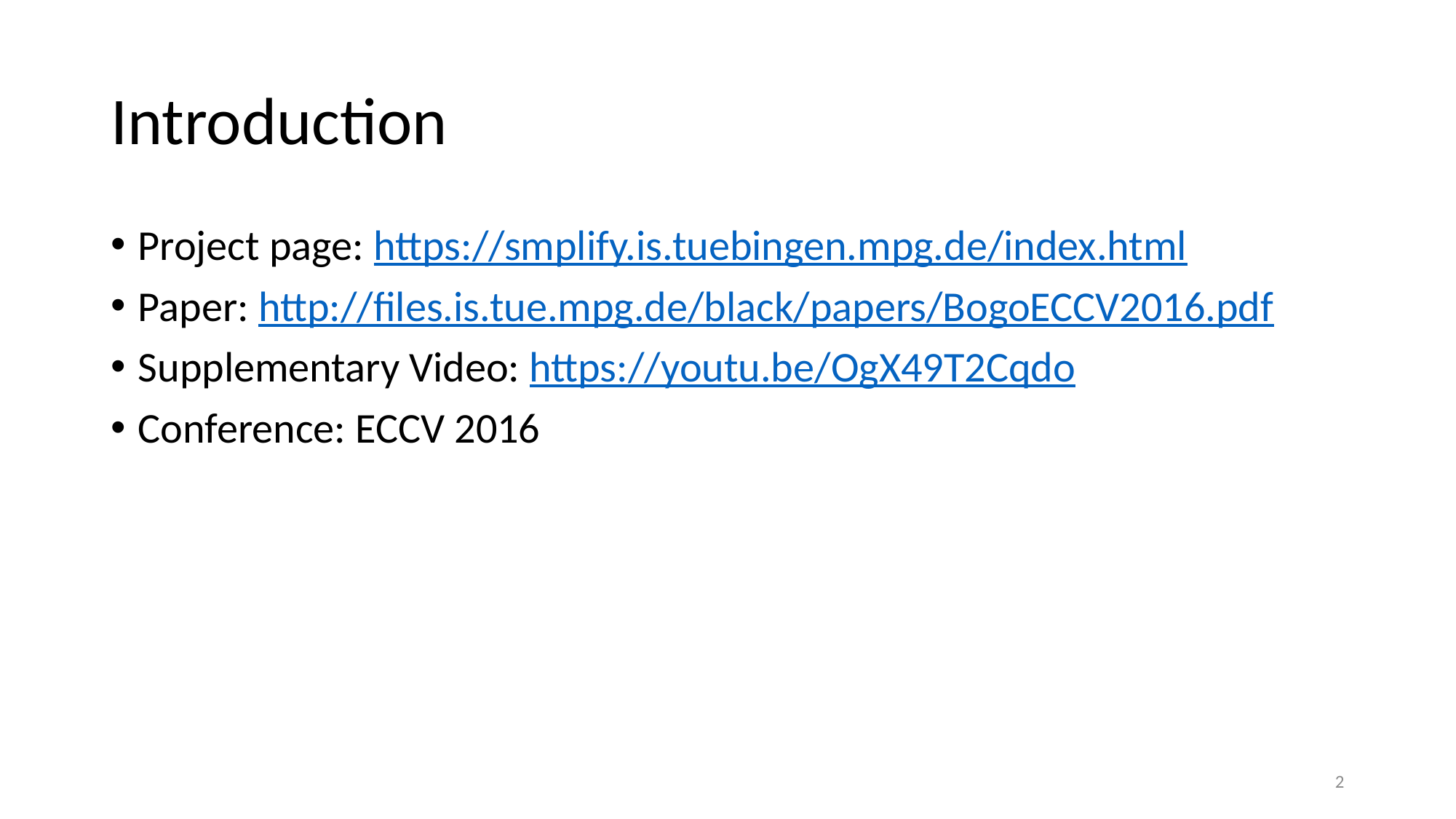

# Introduction
Project page: https://smplify.is.tuebingen.mpg.de/index.html
Paper: http://files.is.tue.mpg.de/black/papers/BogoECCV2016.pdf
Supplementary Video: https://youtu.be/OgX49T2Cqdo
Conference: ECCV 2016
2